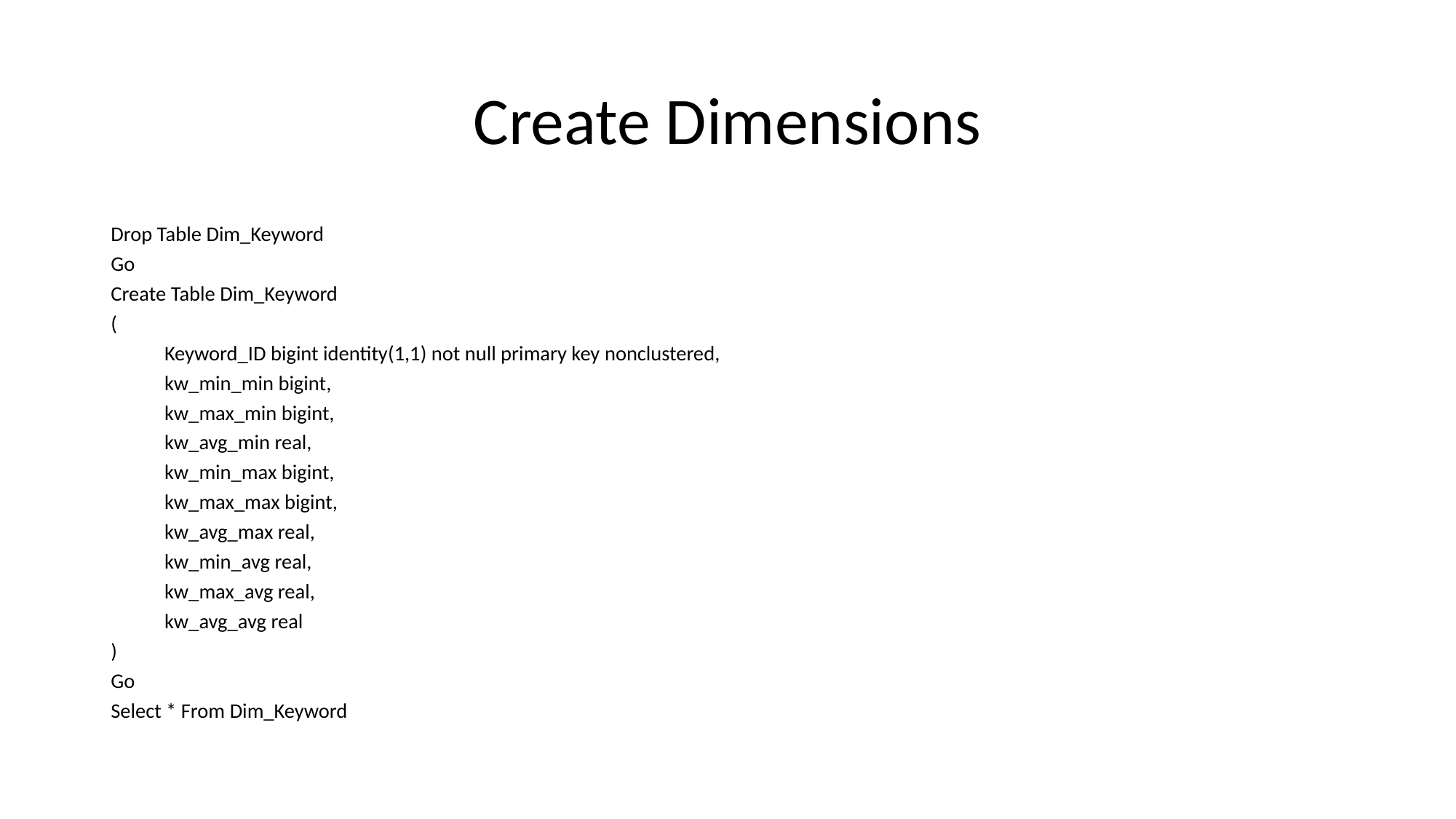

# Create Dimensions
Drop Table Dim_Keyword
Go
Create Table Dim_Keyword
(
	Keyword_ID bigint identity(1,1) not null primary key nonclustered,
	kw_min_min bigint,
	kw_max_min bigint,
	kw_avg_min real,
	kw_min_max bigint,
	kw_max_max bigint,
	kw_avg_max real,
	kw_min_avg real,
	kw_max_avg real,
	kw_avg_avg real
)
Go
Select * From Dim_Keyword